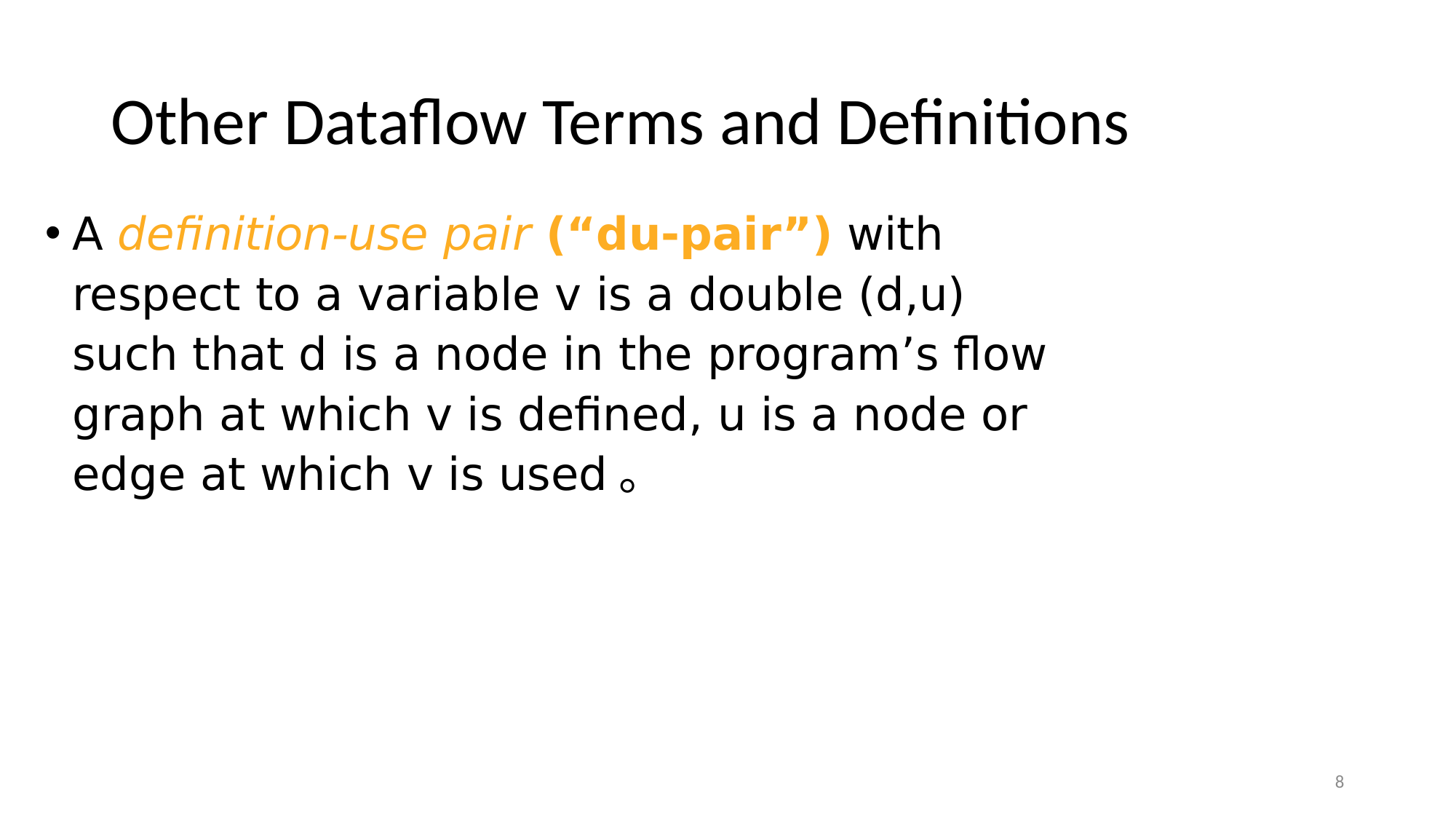

# Other Dataflow Terms and Definitions
A definition-use pair (“du-pair”) with respect to a variable v is a double (d,u) such that d is a node in the program’s flow graph at which v is defined, u is a node or edge at which v is used。

8